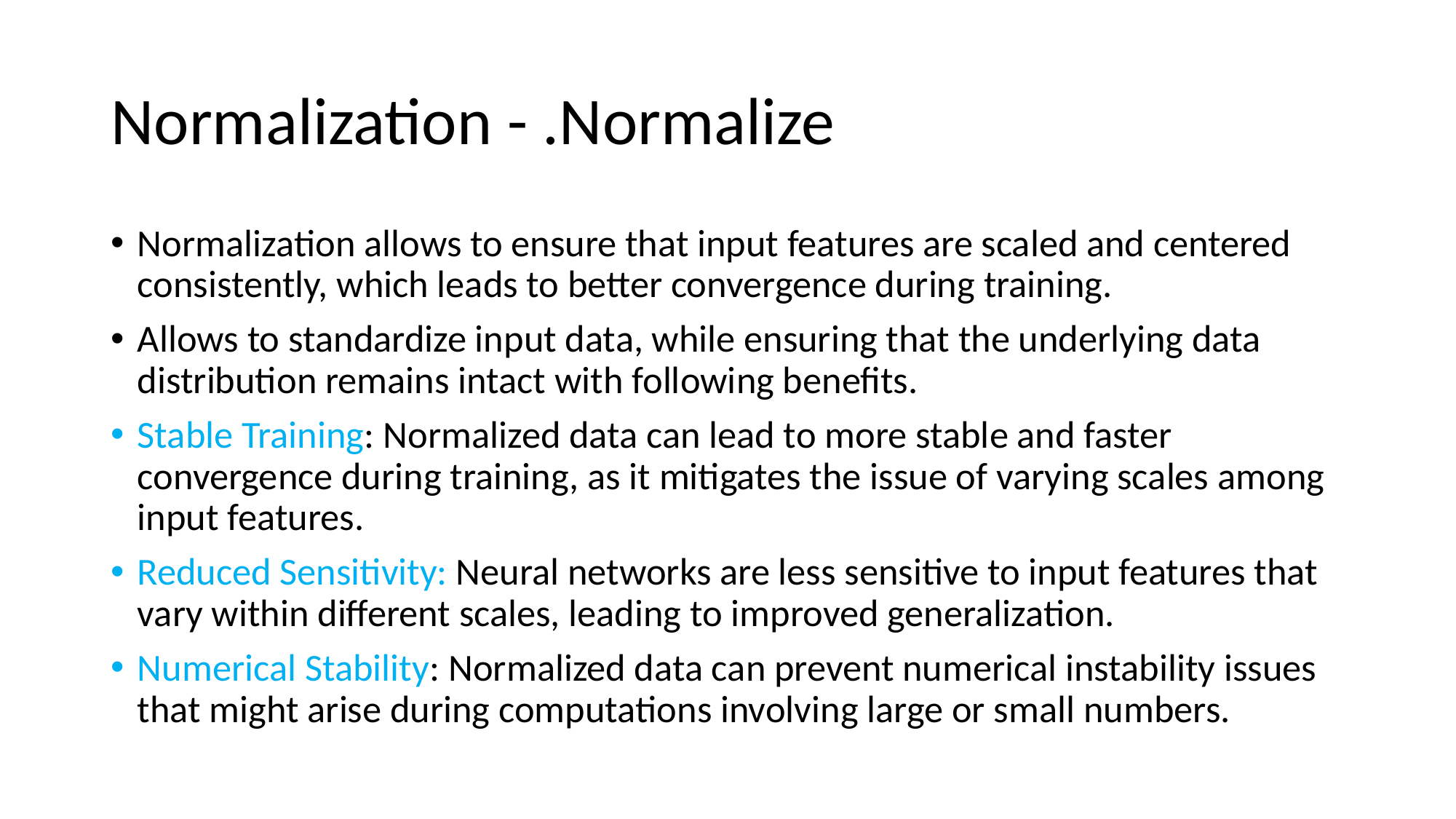

# Normalization - .Normalize
Normalization allows to ensure that input features are scaled and centered consistently, which leads to better convergence during training.
Allows to standardize input data, while ensuring that the underlying data distribution remains intact with following benefits.
Stable Training: Normalized data can lead to more stable and faster convergence during training, as it mitigates the issue of varying scales among input features.
Reduced Sensitivity: Neural networks are less sensitive to input features that vary within different scales, leading to improved generalization.
Numerical Stability: Normalized data can prevent numerical instability issues that might arise during computations involving large or small numbers.